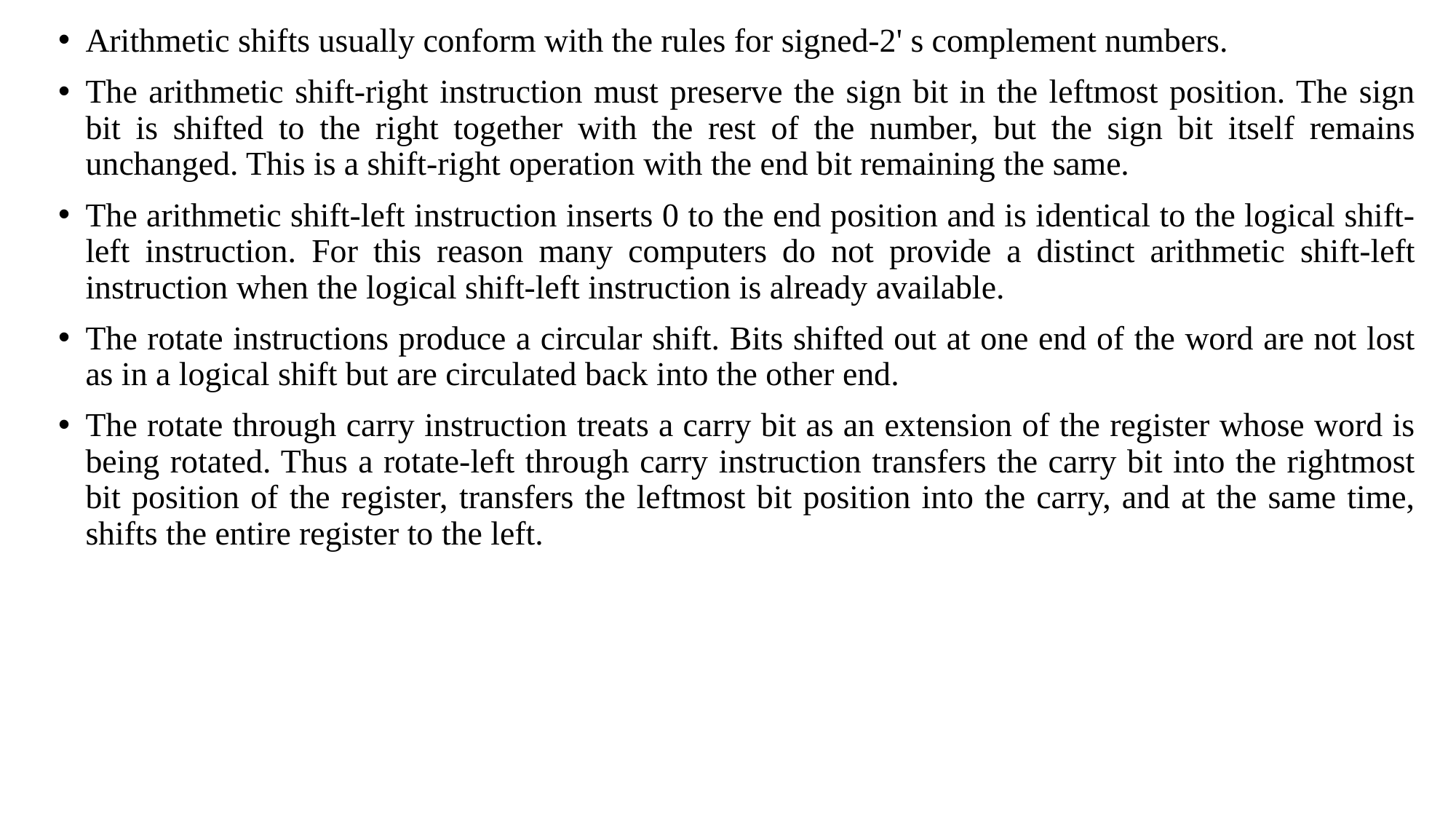

Arithmetic shifts usually conform with the rules for signed-2' s complement numbers.
The arithmetic shift-right instruction must preserve the sign bit in the leftmost position. The sign bit is shifted to the right together with the rest of the number, but the sign bit itself remains unchanged. This is a shift-right operation with the end bit remaining the same.
The arithmetic shift-left instruction inserts 0 to the end position and is identical to the logical shift-left instruction. For this reason many computers do not provide a distinct arithmetic shift-left instruction when the logical shift-left instruction is already available.
The rotate instructions produce a circular shift. Bits shifted out at one end of the word are not lost as in a logical shift but are circulated back into the other end.
The rotate through carry instruction treats a carry bit as an extension of the register whose word is being rotated. Thus a rotate-left through carry instruction transfers the carry bit into the rightmost bit position of the register, transfers the leftmost bit position into the carry, and at the same time, shifts the entire register to the left.